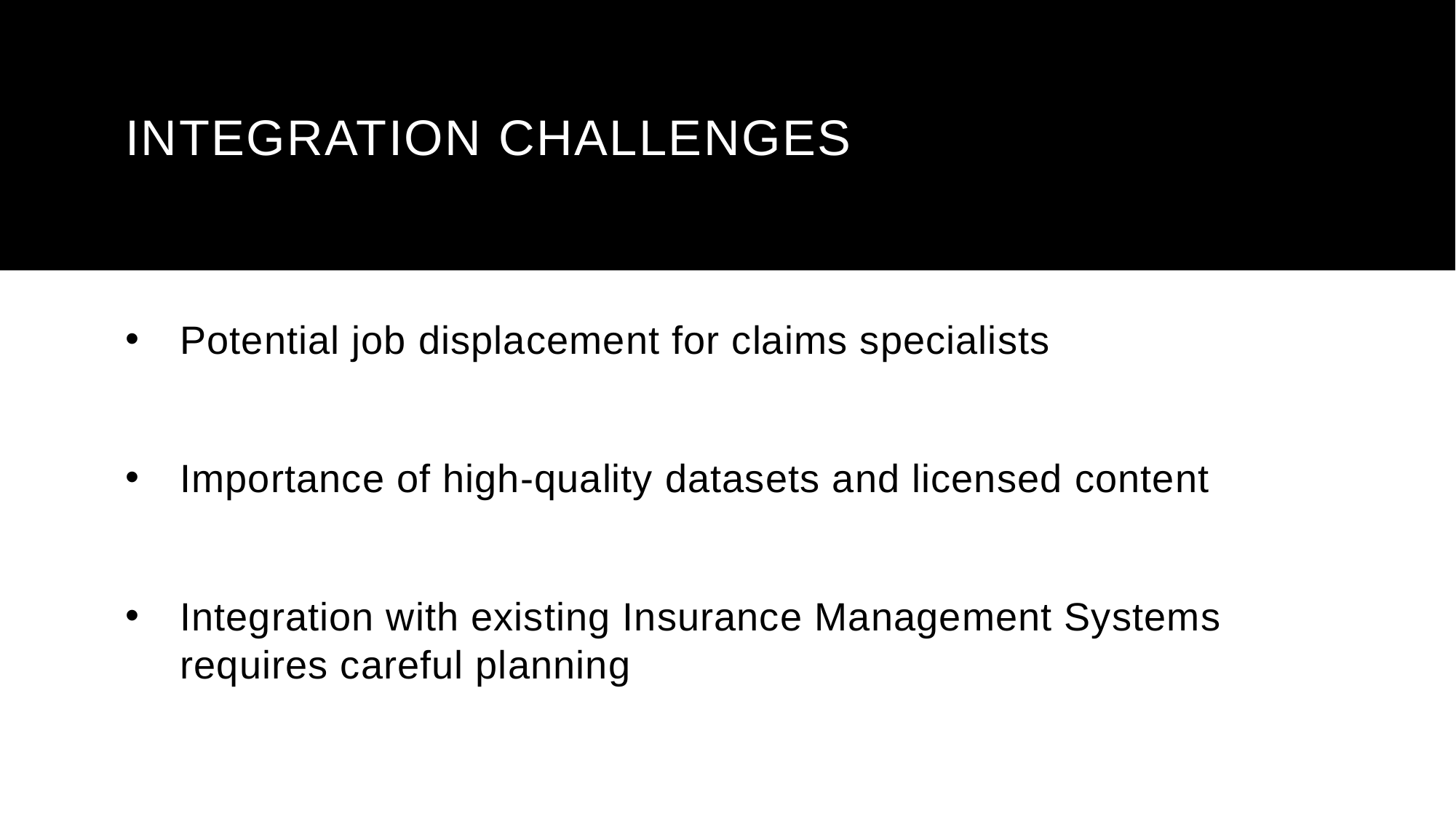

# Integration challenges
Potential job displacement for claims specialists

Importance of high-quality datasets and licensed content

Integration with existing Insurance Management Systems requires careful planning